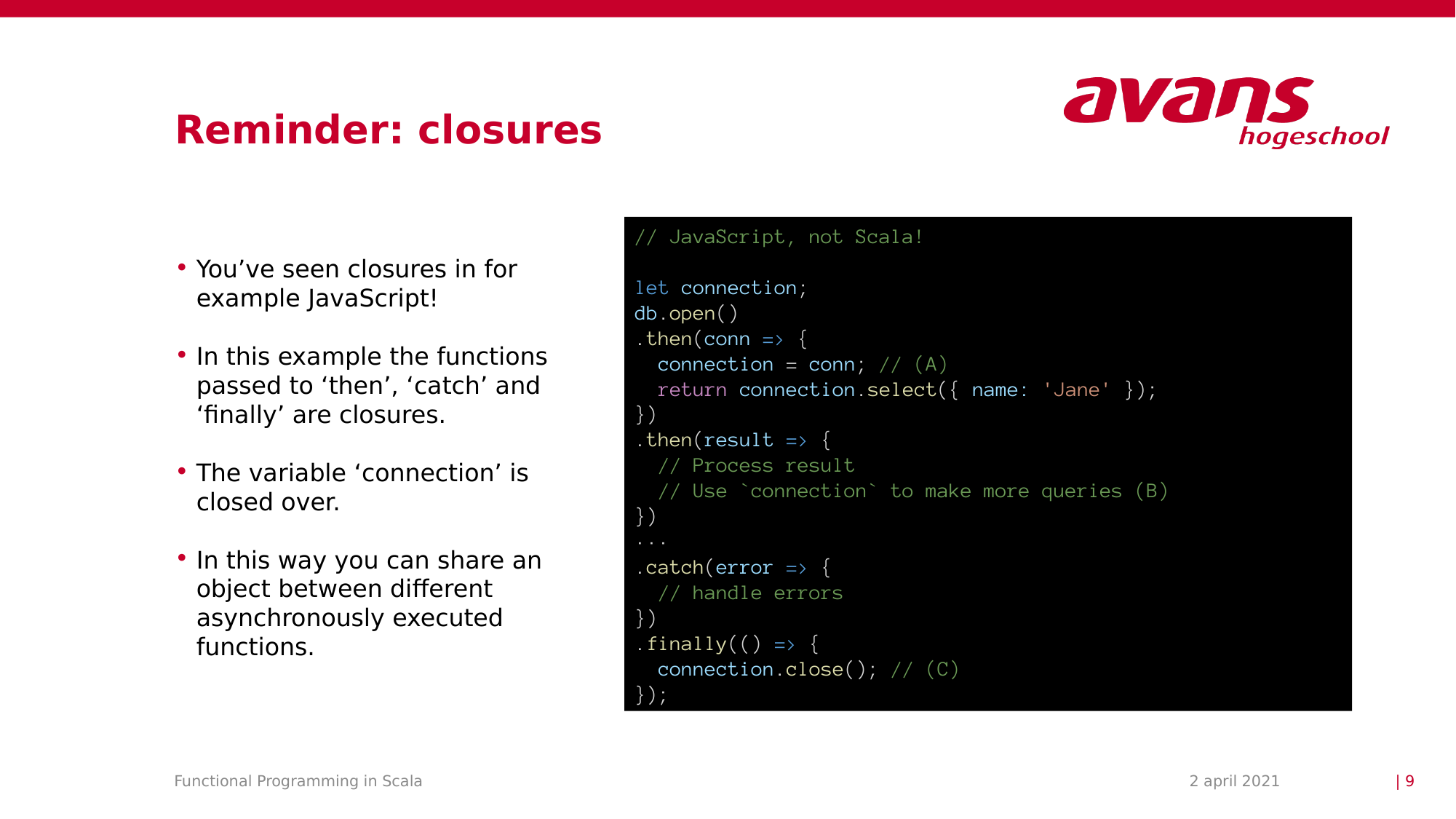

# Reminder: closures
// JavaScript, not Scala!
let connection;
db.open()
.then(conn => {
  connection = conn; // (A)
  return connection.select({ name: 'Jane' });
})
.then(result => {
  // Process result
  // Use `connection` to make more queries (B)
})
···
.catch(error => {
  // handle errors
})
.finally(() => {
  connection.close(); // (C)
});
You’ve seen closures in for example JavaScript!

In this example the functions passed to ‘then’, ‘catch’ and ‘finally’ are closures.

The variable ‘connection’ is closed over.

In this way you can share an object between different asynchronously executed functions.

2 april 2021
| 9